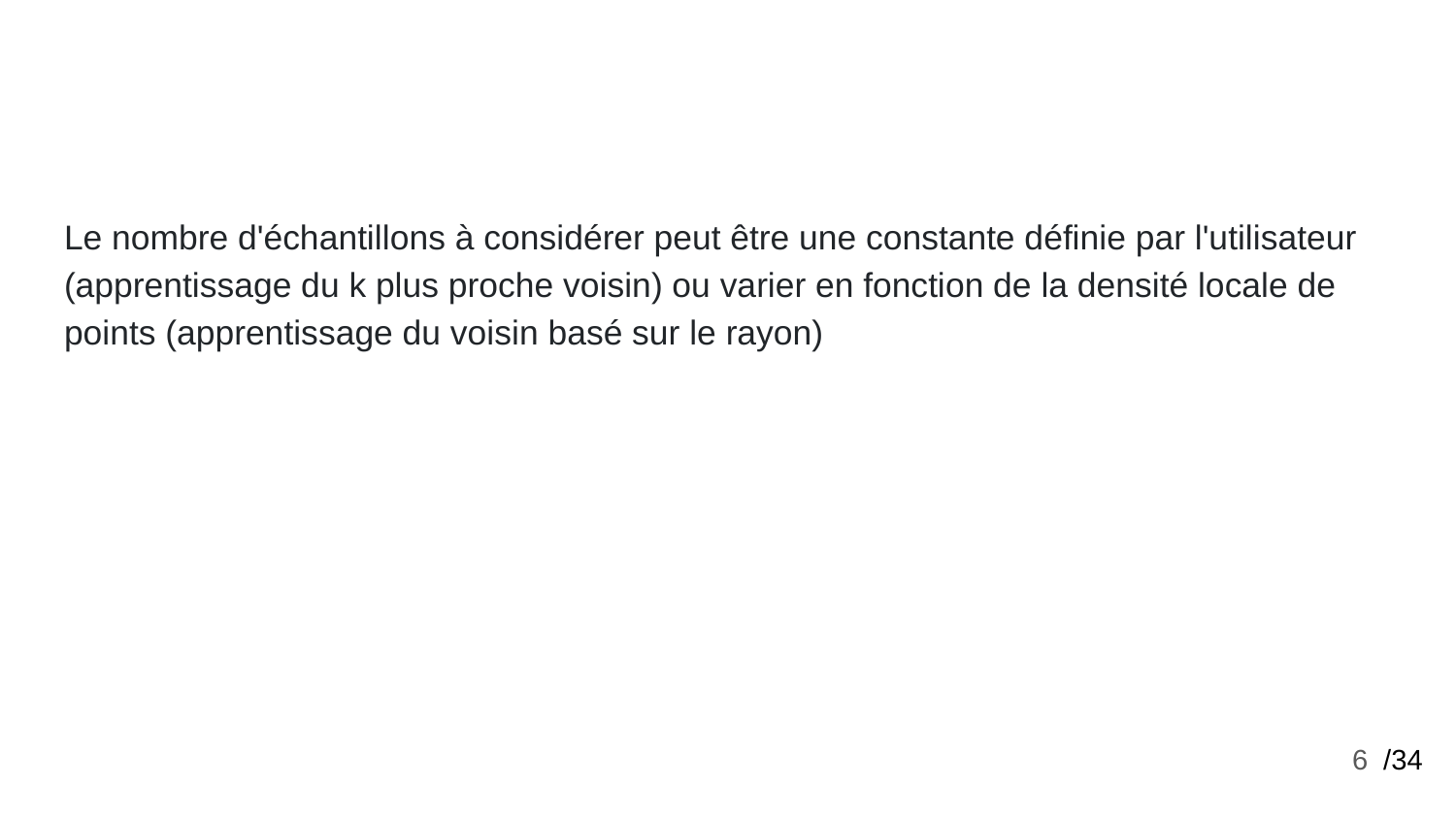

Le nombre d'échantillons à considérer peut être une constante définie par l'utilisateur (apprentissage du k plus proche voisin) ou varier en fonction de la densité locale de points (apprentissage du voisin basé sur le rayon)
6